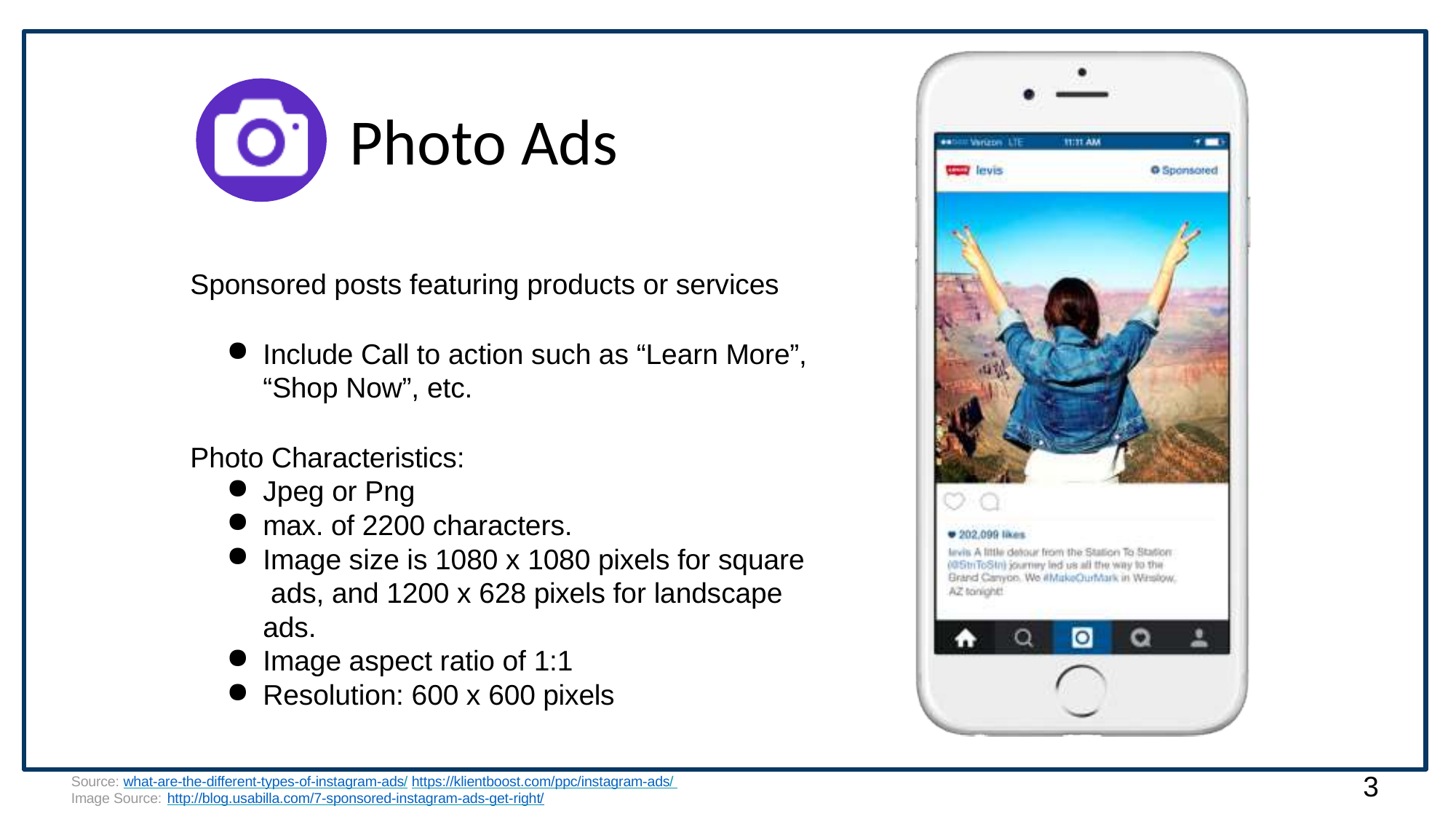

# Photo Ads
Sponsored posts featuring products or services

Include Call to action such as “Learn More”,
“Shop Now”, etc.

Photo Characteristics:
Jpeg or Png
max. of 2200 characters.
Image size is 1080 x 1080 pixels for square  ads, and 1200 x 628 pixels for landscape  ads.
Image aspect ratio of 1:1
Resolution: 600 x 600 pixels
3
Source: what-are-the-different-types-of-instagram-ads/ https://klientboost.com/ppc/instagram-ads/  Image Source: http://blog.usabilla.com/7-sponsored-instagram-ads-get-right/